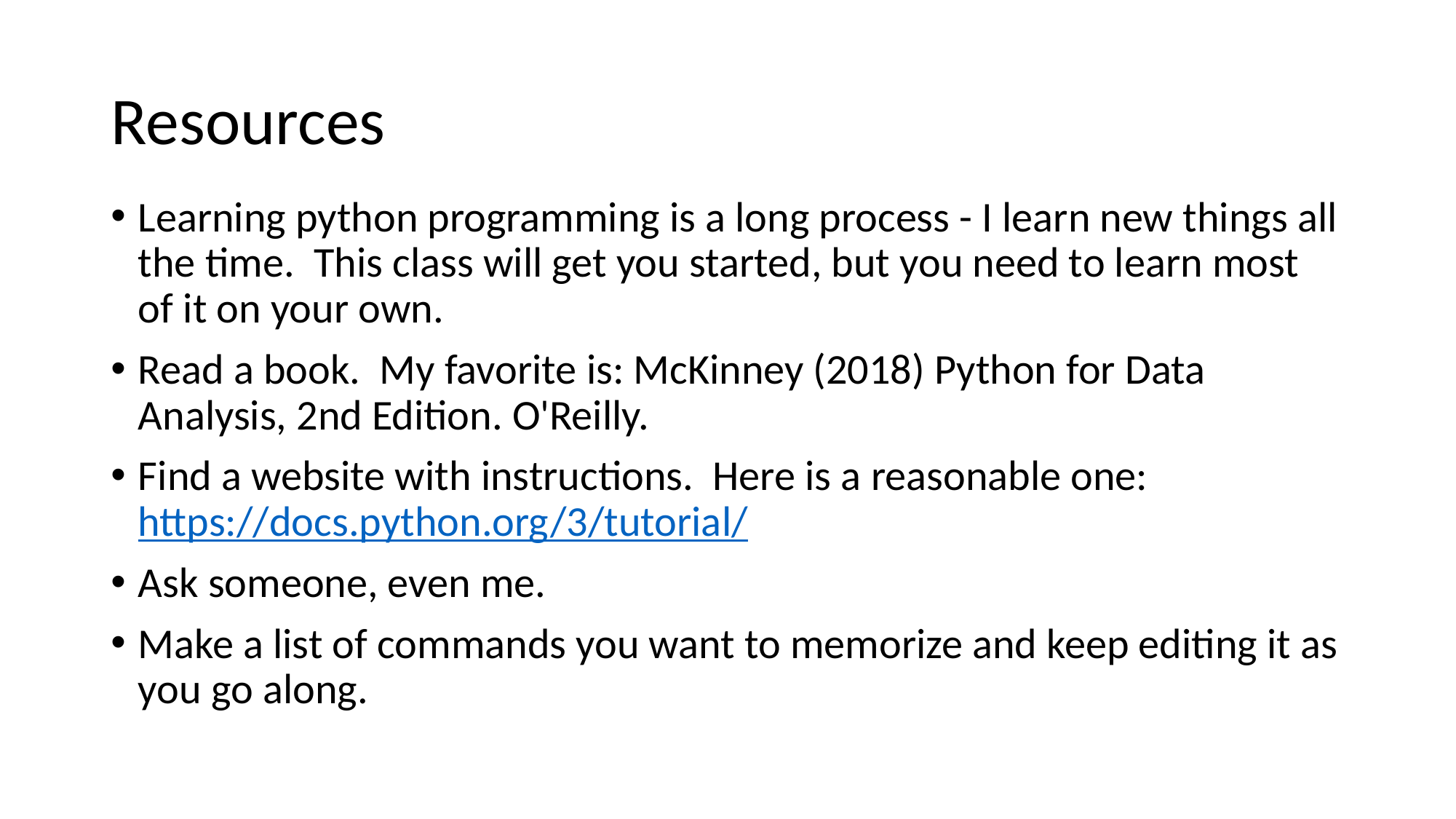

# Resources
Learning python programming is a long process - I learn new things all the time.  This class will get you started, but you need to learn most of it on your own.
Read a book.  My favorite is: McKinney (2018) Python for Data Analysis, 2nd Edition. O'Reilly.
Find a website with instructions.  Here is a reasonable one: https://docs.python.org/3/tutorial/
Ask someone, even me.
Make a list of commands you want to memorize and keep editing it as you go along.